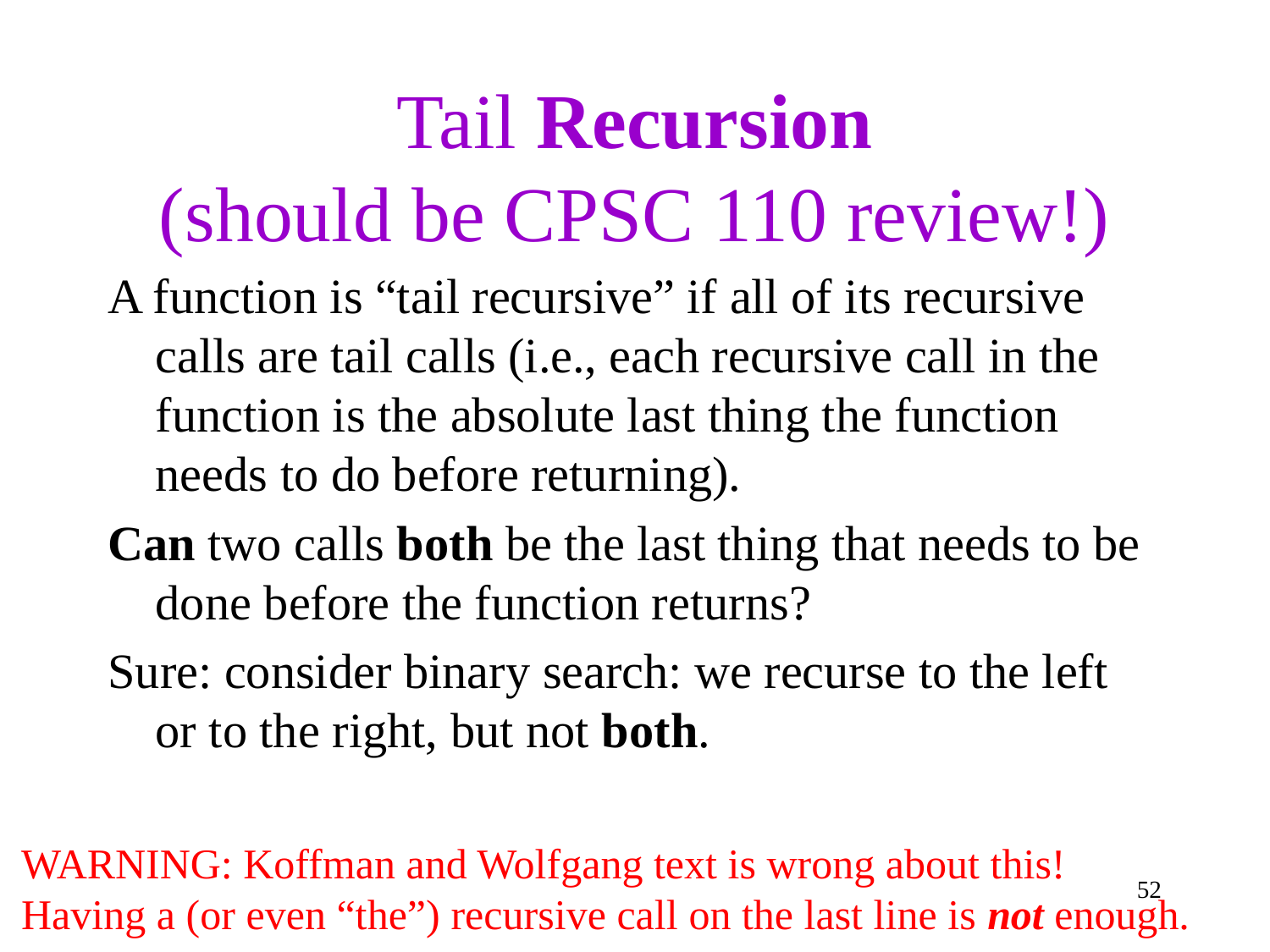

# Tail Recursion (should be CPSC 110 review!)
A function is “tail recursive” if all of its recursive calls are tail calls (i.e., each recursive call in the function is the absolute last thing the function needs to do before returning).
Can two calls both be the last thing that needs to be done before the function returns?
Sure: consider binary search: we recurse to the left or to the right, but not both.
WARNING: Koffman and Wolfgang text is wrong about this!
Having a (or even “the”) recursive call on the last line is not enough.
52